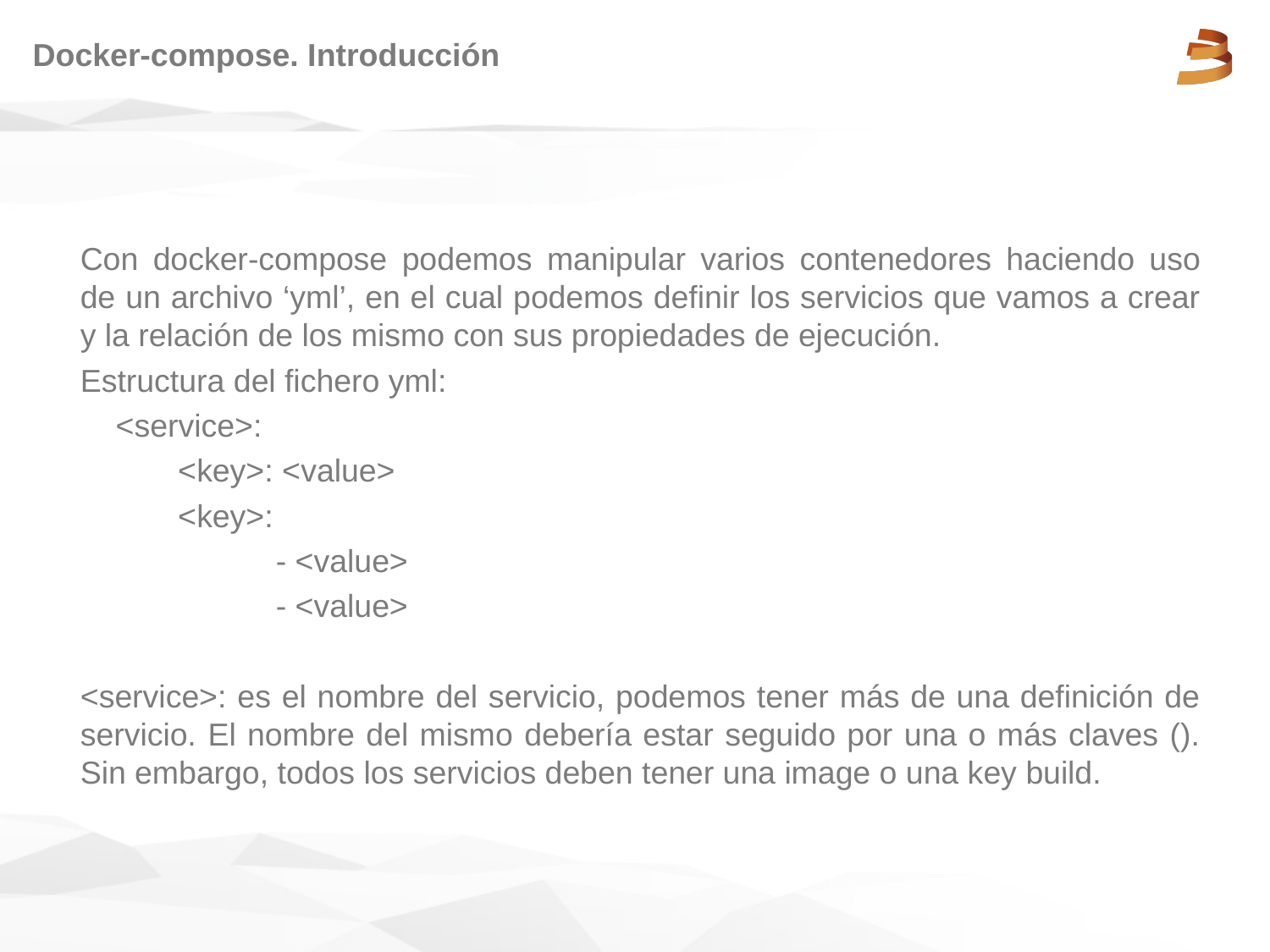

# Docker-compose. Introducción
Con docker-compose podemos manipular varios contenedores haciendo uso de un archivo ‘yml’, en el cual podemos definir los servicios que vamos a crear y la relación de los mismo con sus propiedades de ejecución.
Estructura del fichero yml:
    <service>:
           <key>: <value>
           <key>:
                      - <value>
                      - <value>

<service>: es el nombre del servicio, podemos tener más de una definición de servicio. El nombre del mismo debería estar seguido por una o más claves (). Sin embargo, todos los servicios deben tener una image o una key build.